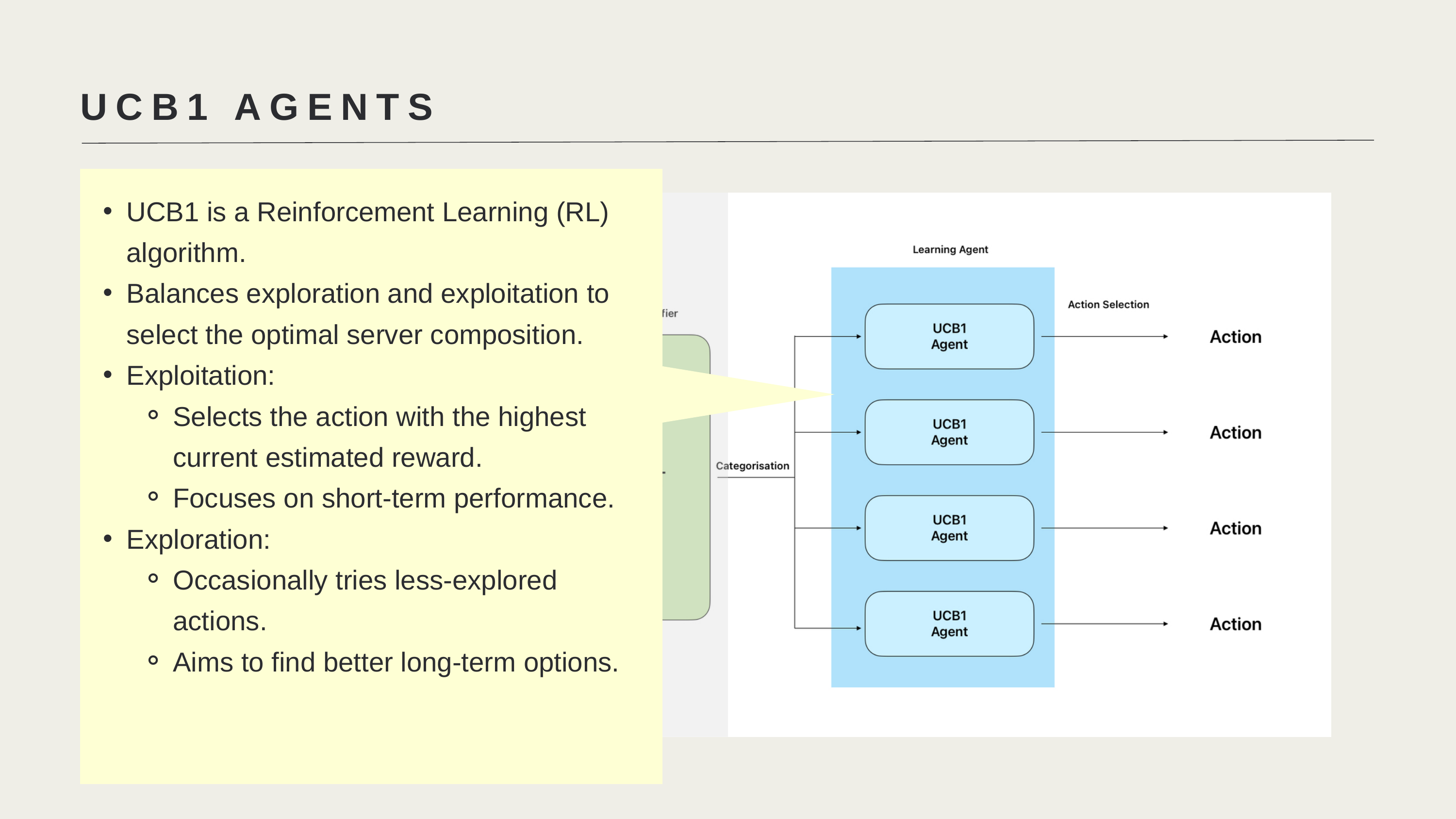

UCB1 AGENTS

UCB1 is a Reinforcement Learning (RL) algorithm.
Balances exploration and exploitation to select the optimal server composition.
Exploitation:
Selects the action with the highest current estimated reward.
Focuses on short-term performance.
Exploration:
Occasionally tries less-explored actions.
Aims to find better long-term options.